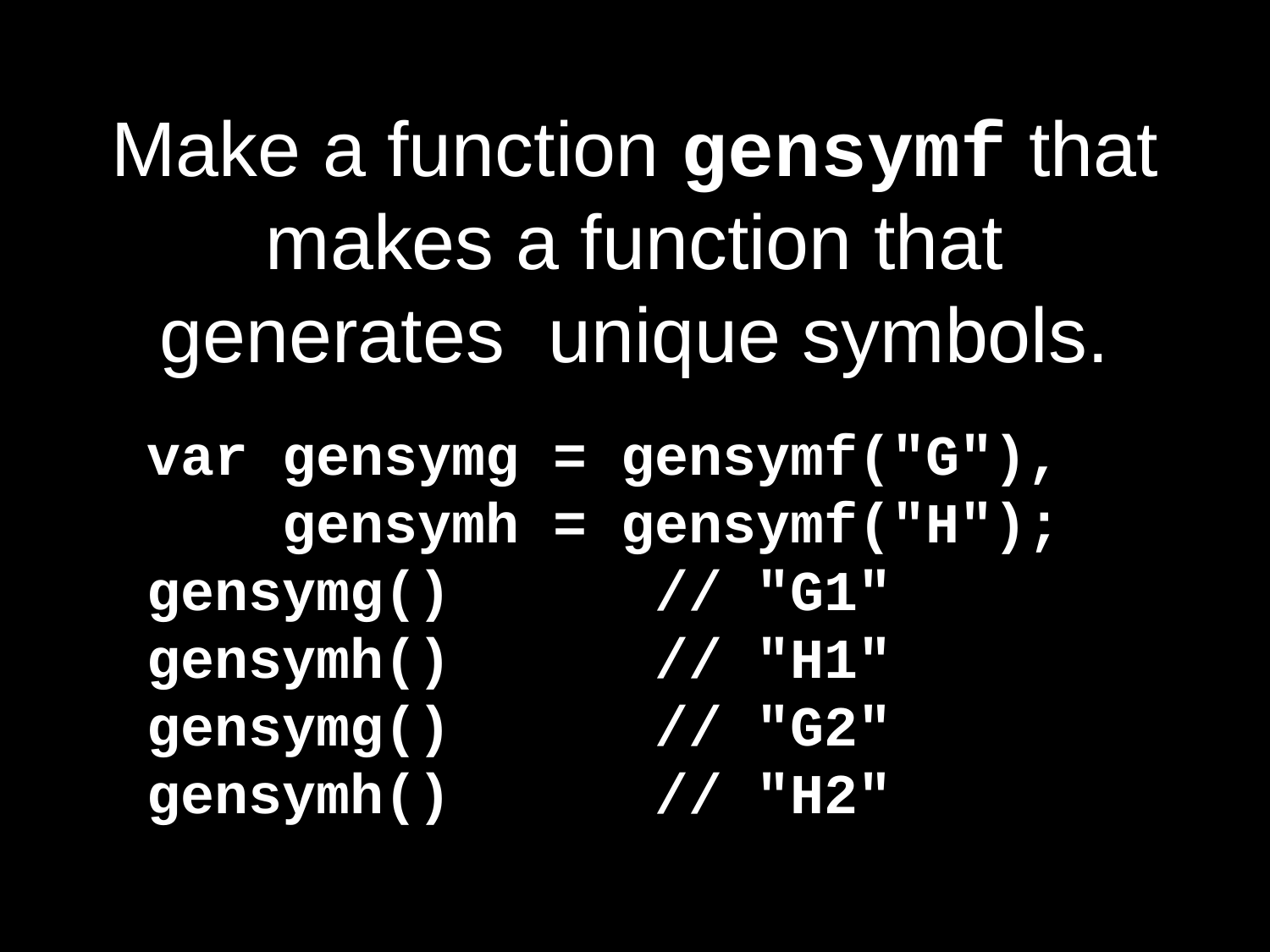

# Make a function gensymf that makes a function that generates  unique symbols.
var gensymg = gensymf("G"),
    gensymh = gensymf("H");
gensymg()      // "G1"
gensymh()      // "H1"
gensymg()      // "G2"
gensymh()      // "H2"